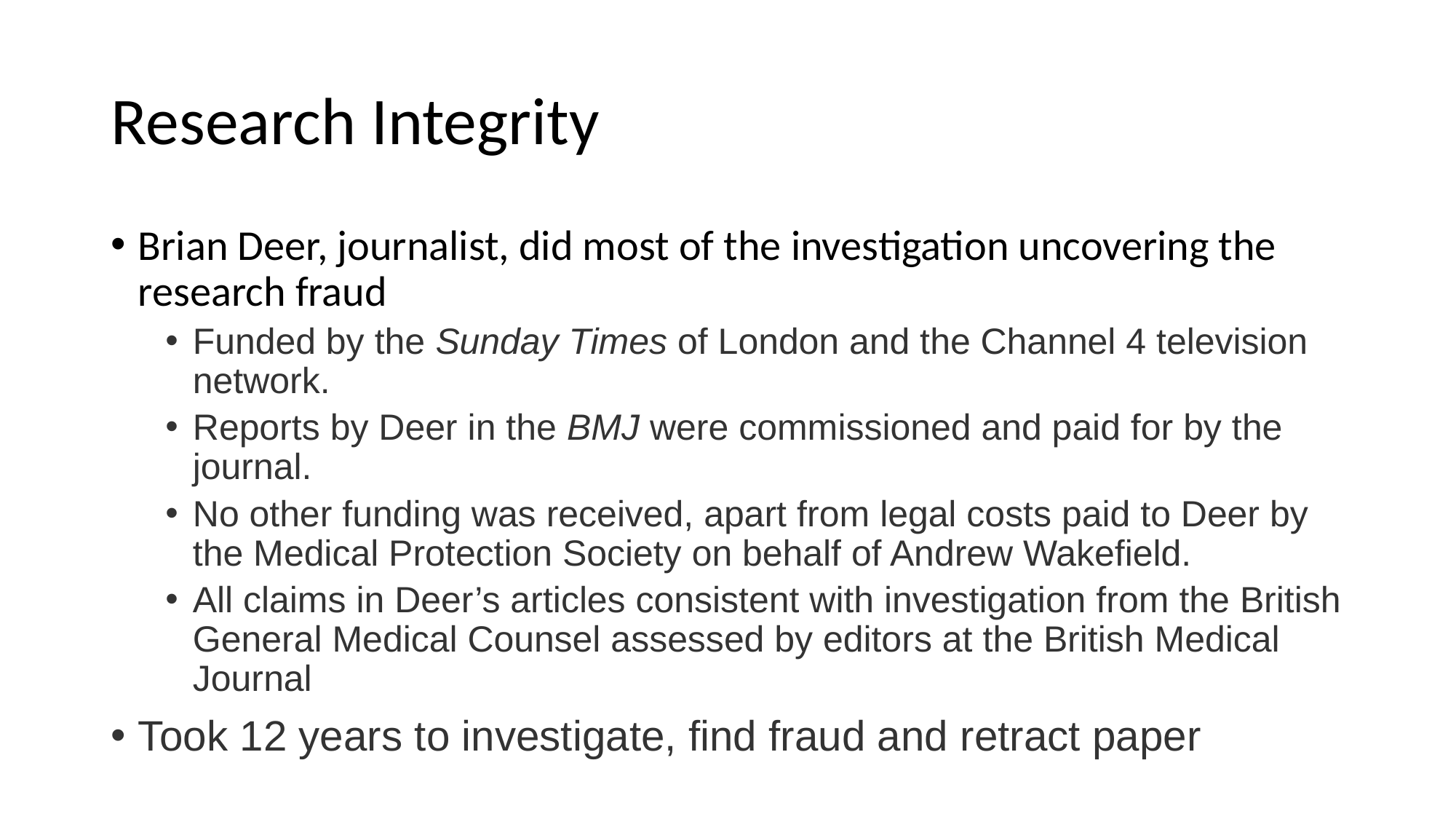

# Research Integrity
Brian Deer, journalist, did most of the investigation uncovering the research fraud
Funded by the Sunday Times of London and the Channel 4 television network.
Reports by Deer in the BMJ were commissioned and paid for by the journal.
No other funding was received, apart from legal costs paid to Deer by the Medical Protection Society on behalf of Andrew Wakefield.
All claims in Deer’s articles consistent with investigation from the British General Medical Counsel assessed by editors at the British Medical Journal
Took 12 years to investigate, find fraud and retract paper